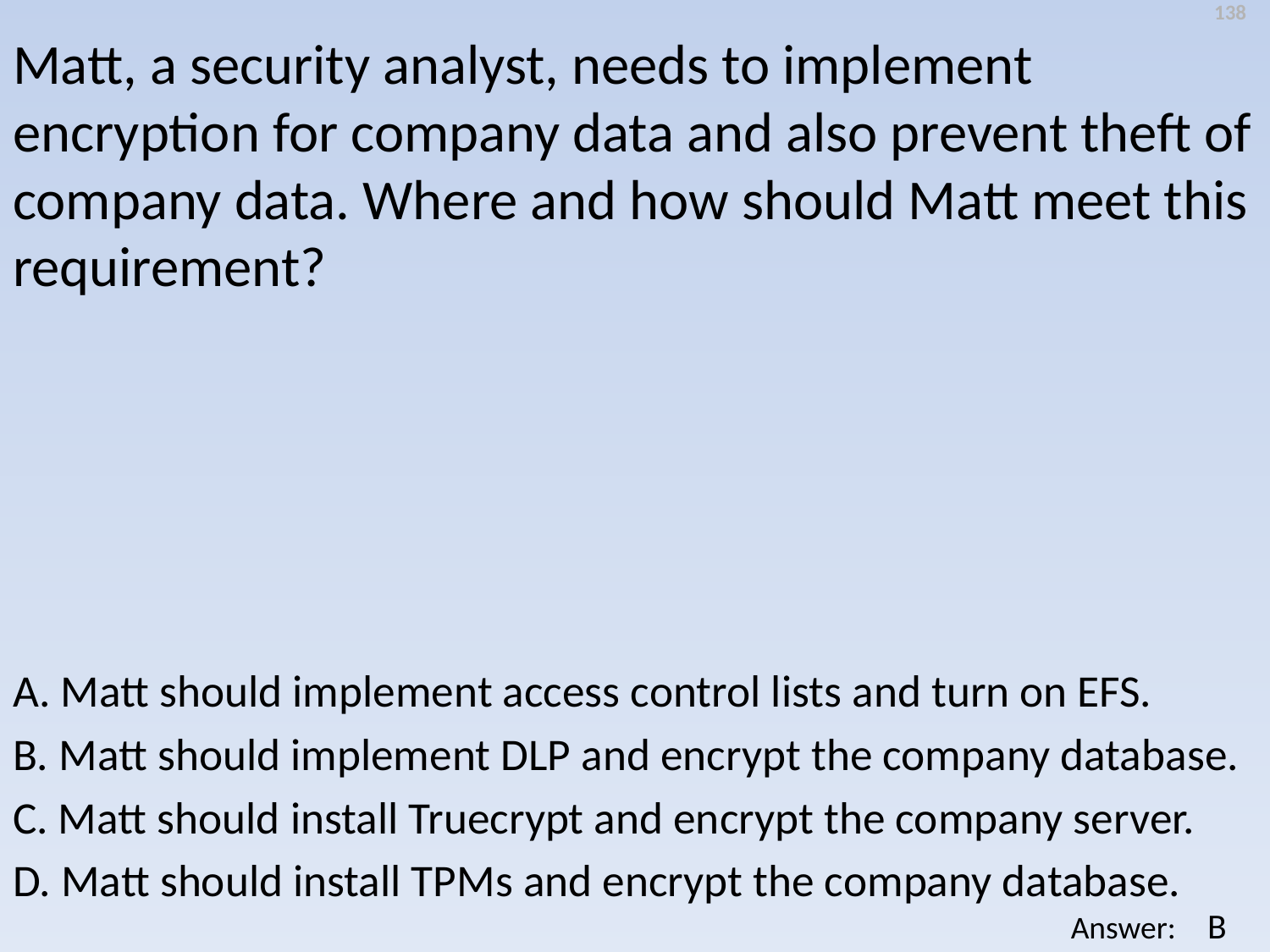

138
Matt, a security analyst, needs to implement encryption for company data and also prevent theft of company data. Where and how should Matt meet this requirement?
A. Matt should implement access control lists and turn on EFS.
B. Matt should implement DLP and encrypt the company database.
C. Matt should install Truecrypt and encrypt the company server.
D. Matt should install TPMs and encrypt the company database.
B